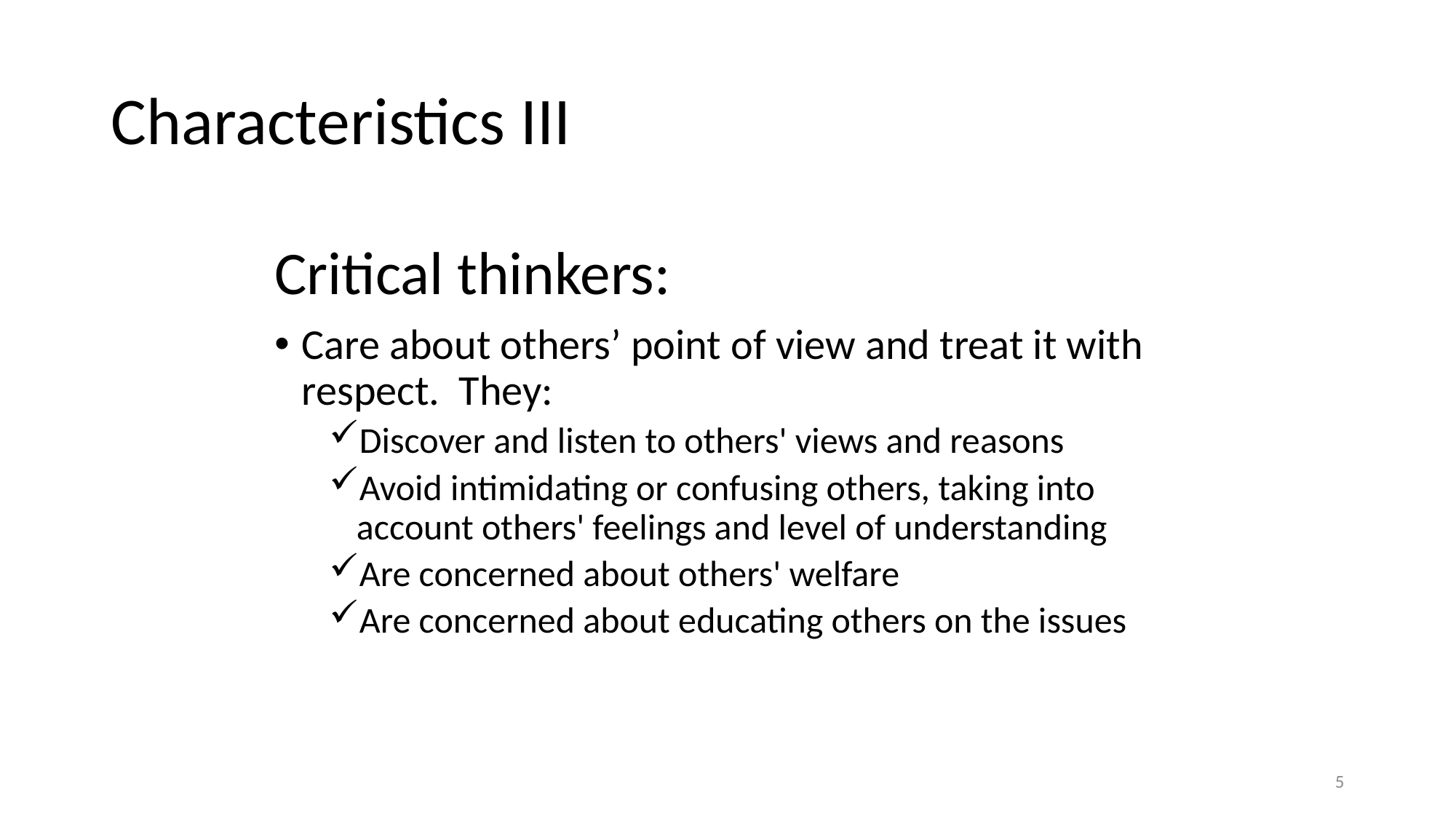

# Characteristics III
Critical thinkers:
Care about others’ point of view and treat it with respect.  They:
Discover and listen to others' views and reasons
Avoid intimidating or confusing others, taking into account others' feelings and level of understanding
Are concerned about others' welfare
Are concerned about educating others on the issues

5